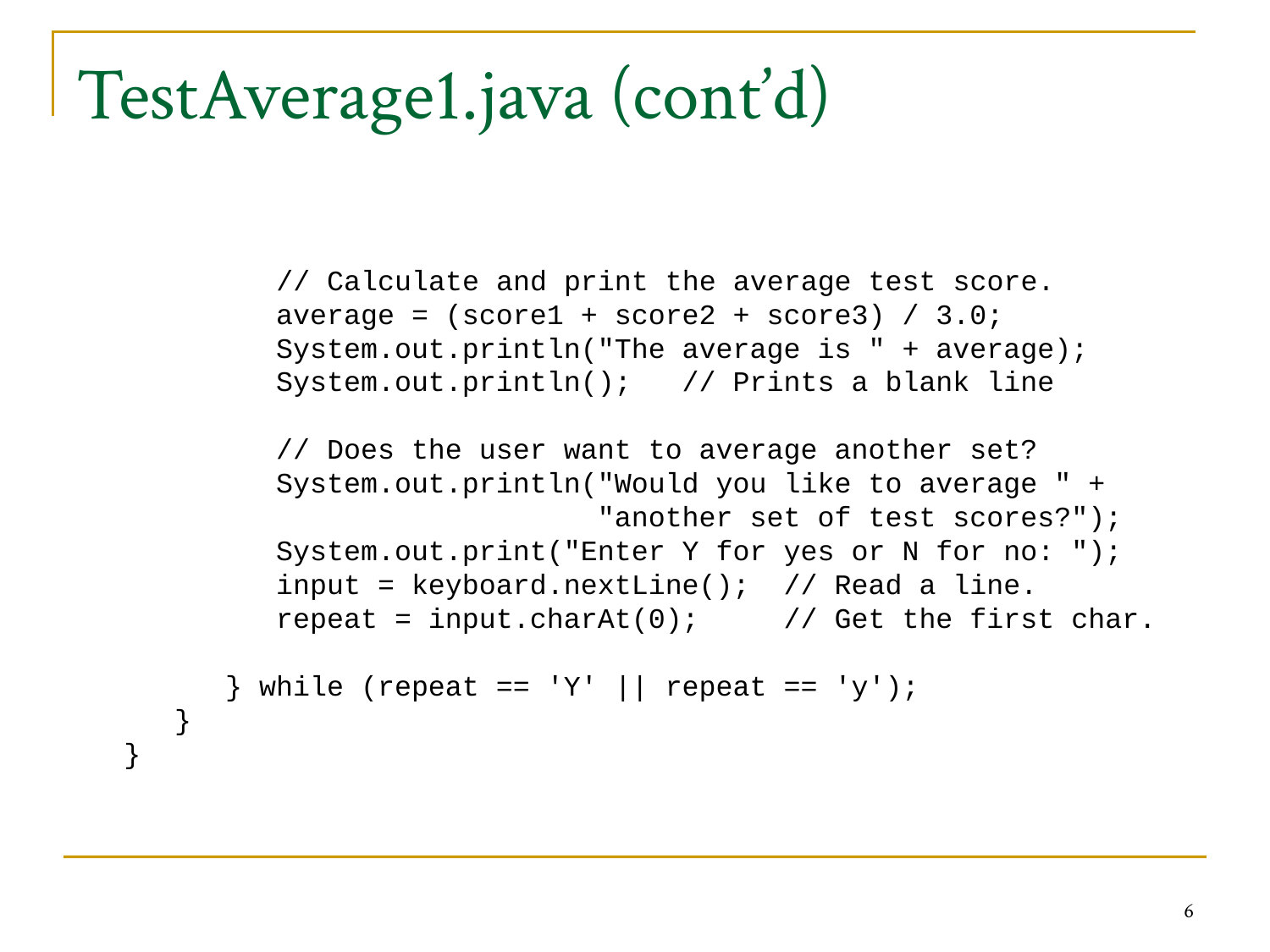

# TestAverage1.java (cont’d)
         // Calculate and print the average test score.
         average = (score1 + score2 + score3) / 3.0;
         System.out.println("The average is " + average);
         System.out.println();   // Prints a blank line
         // Does the user want to average another set?
         System.out.println("Would you like to average " +
                            "another set of test scores?");
         System.out.print("Enter Y for yes or N for no: ");
         input = keyboard.nextLine();  // Read a line.
         repeat = input.charAt(0);     // Get the first char.
      } while (repeat == 'Y' || repeat == 'y');
   }
}
6